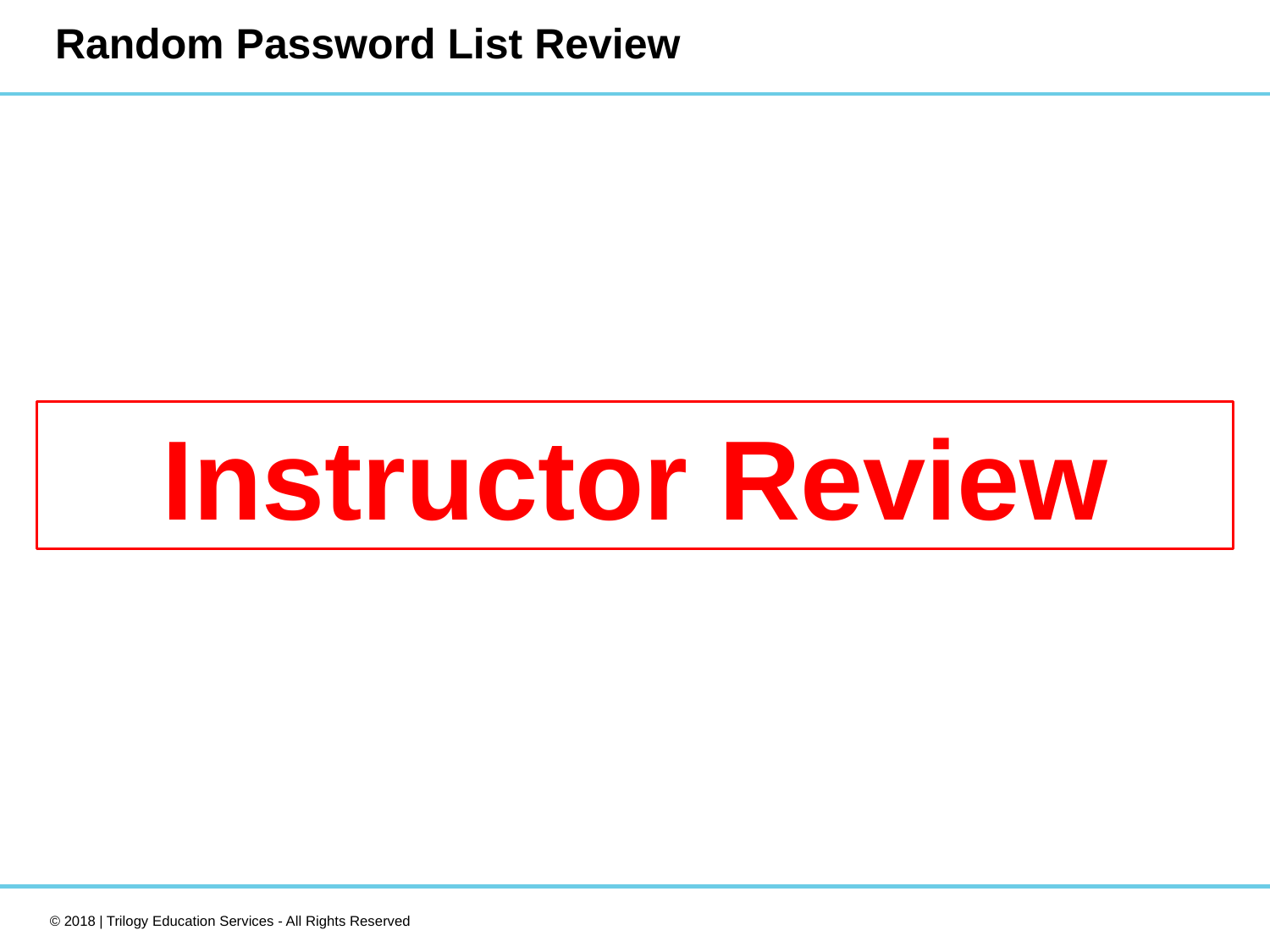

# Random Password List Review
Instructor Review